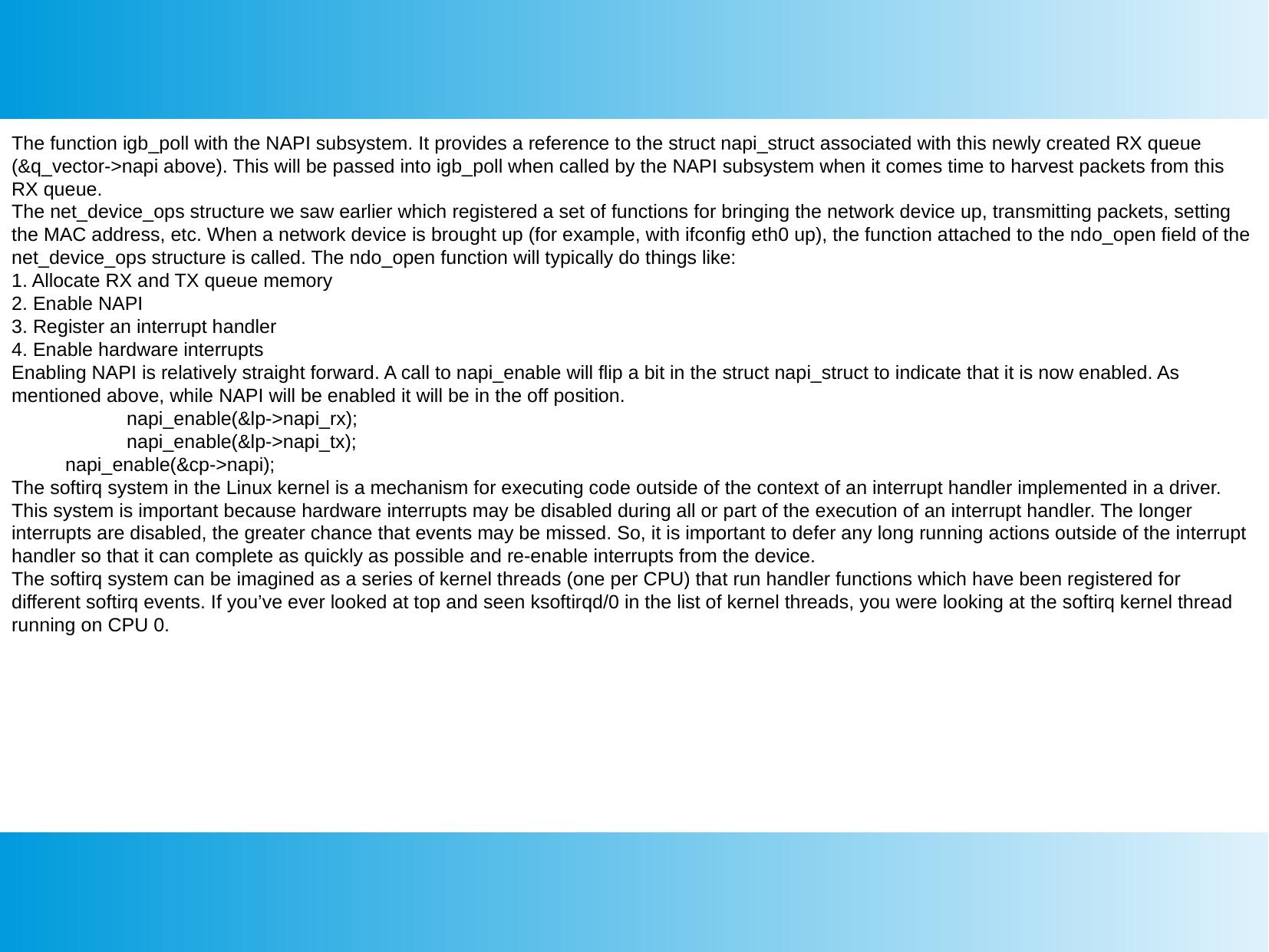

The function igb_poll with the NAPI subsystem. It provides a reference to the struct napi_struct associated with this newly created RX queue (&q_vector->napi above). This will be passed into igb_poll when called by the NAPI subsystem when it comes time to harvest packets from this RX queue.
The net_device_ops structure we saw earlier which registered a set of functions for bringing the network device up, transmitting packets, setting the MAC address, etc. When a network device is brought up (for example, with ifconfig eth0 up), the function attached to the ndo_open field of the net_device_ops structure is called. The ndo_open function will typically do things like:
1. Allocate RX and TX queue memory
2. Enable NAPI
3. Register an interrupt handler
4. Enable hardware interrupts
Enabling NAPI is relatively straight forward. A call to napi_enable will flip a bit in the struct napi_struct to indicate that it is now enabled. As mentioned above, while NAPI will be enabled it will be in the off position.
	napi_enable(&lp->napi_rx);
	napi_enable(&lp->napi_tx);
          napi_enable(&cp->napi);
The softirq system in the Linux kernel is a mechanism for executing code outside of the context of an interrupt handler implemented in a driver. This system is important because hardware interrupts may be disabled during all or part of the execution of an interrupt handler. The longer interrupts are disabled, the greater chance that events may be missed. So, it is important to defer any long running actions outside of the interrupt handler so that it can complete as quickly as possible and re-enable interrupts from the device.
The softirq system can be imagined as a series of kernel threads (one per CPU) that run handler functions which have been registered for different softirq events. If you’ve ever looked at top and seen ksoftirqd/0 in the list of kernel threads, you were looking at the softirq kernel thread running on CPU 0.